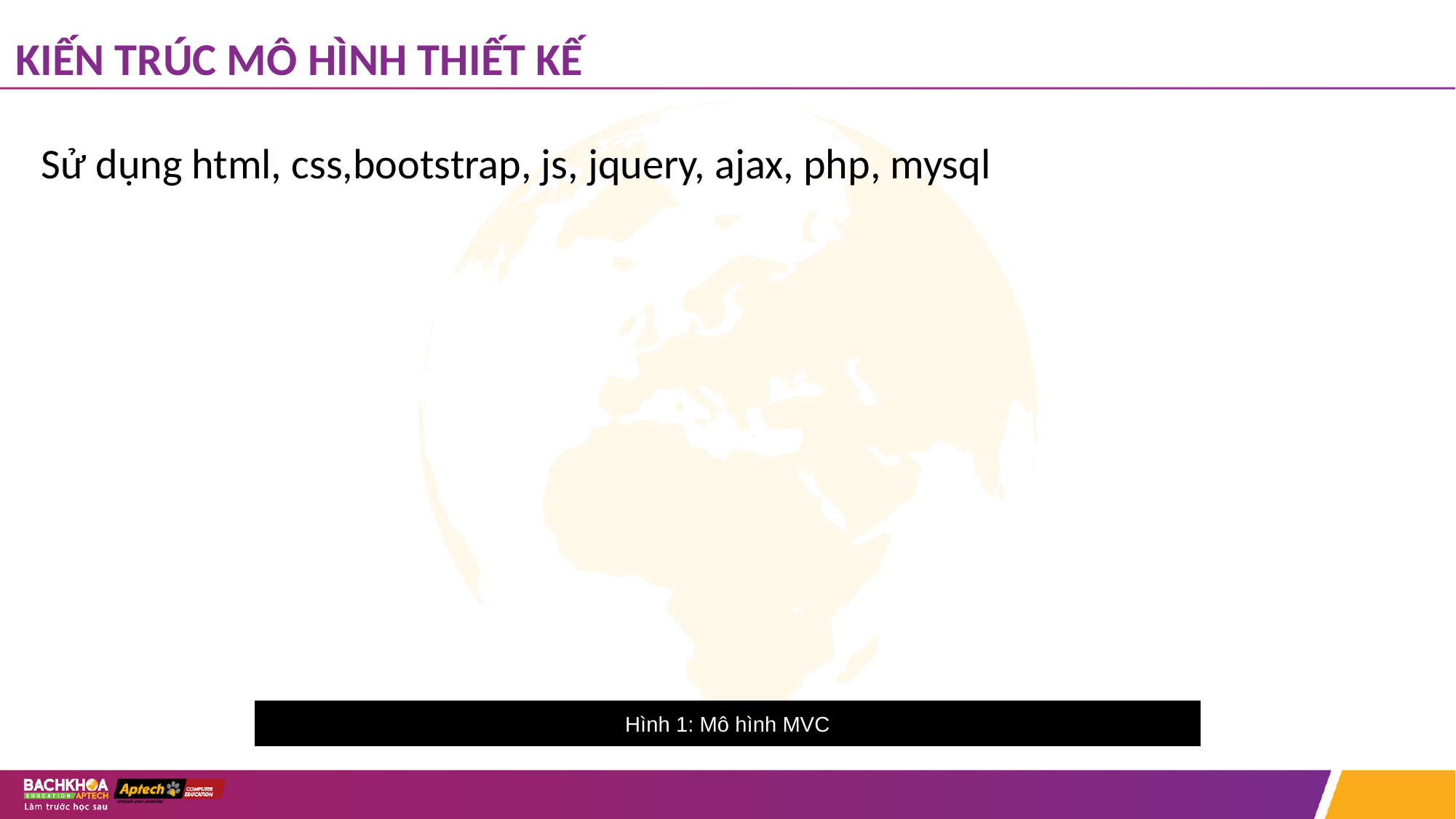

# KIẾN TRÚC MÔ HÌNH THIẾT KẾ
Sử dụng html, css,bootstrap, js, jquery, ajax, php, mysql

Hình 1: Mô hình MVC